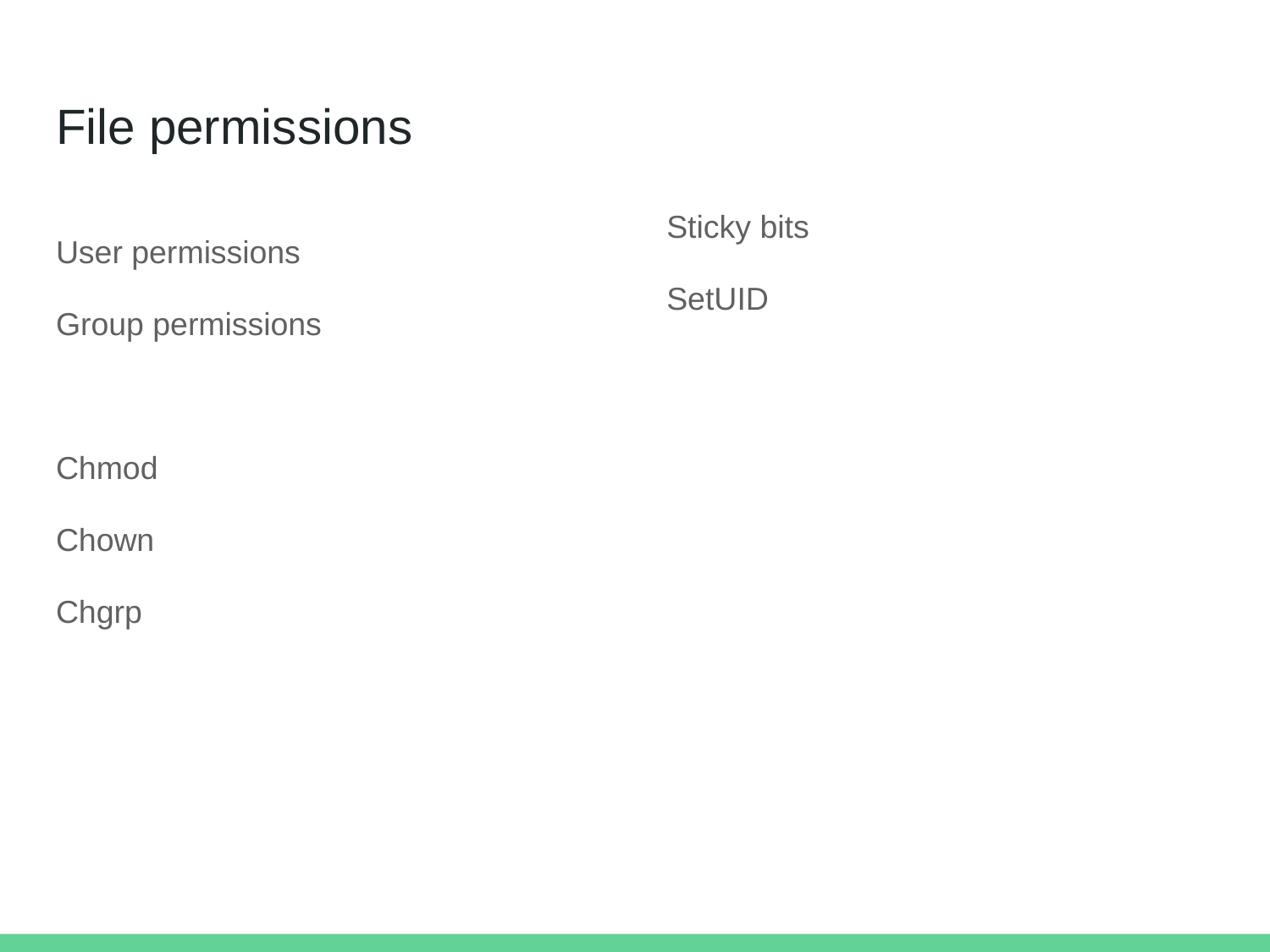

# File permissions
Sticky bits
SetUID
User permissions
Group permissions

Chmod
Chown
Chgrp